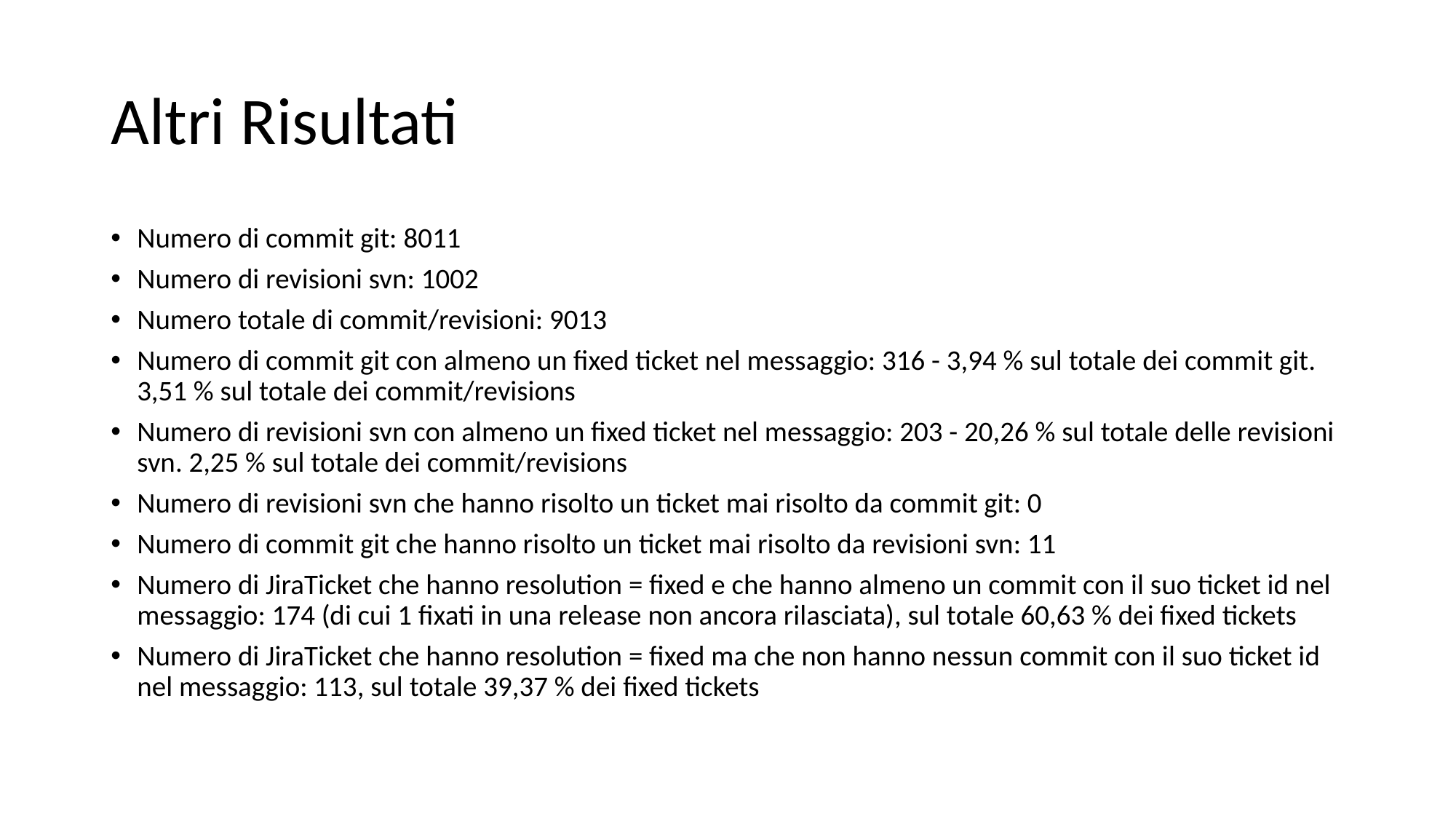

# Altri Risultati
Numero di commit git: 8011
Numero di revisioni svn: 1002
Numero totale di commit/revisioni: 9013
Numero di commit git con almeno un fixed ticket nel messaggio: 316 - 3,94 % sul totale dei commit git. 3,51 % sul totale dei commit/revisions
Numero di revisioni svn con almeno un fixed ticket nel messaggio: 203 - 20,26 % sul totale delle revisioni svn. 2,25 % sul totale dei commit/revisions
Numero di revisioni svn che hanno risolto un ticket mai risolto da commit git: 0
Numero di commit git che hanno risolto un ticket mai risolto da revisioni svn: 11
Numero di JiraTicket che hanno resolution = fixed e che hanno almeno un commit con il suo ticket id nel messaggio: 174 (di cui 1 fixati in una release non ancora rilasciata), sul totale 60,63 % dei fixed tickets
Numero di JiraTicket che hanno resolution = fixed ma che non hanno nessun commit con il suo ticket id nel messaggio: 113, sul totale 39,37 % dei fixed tickets